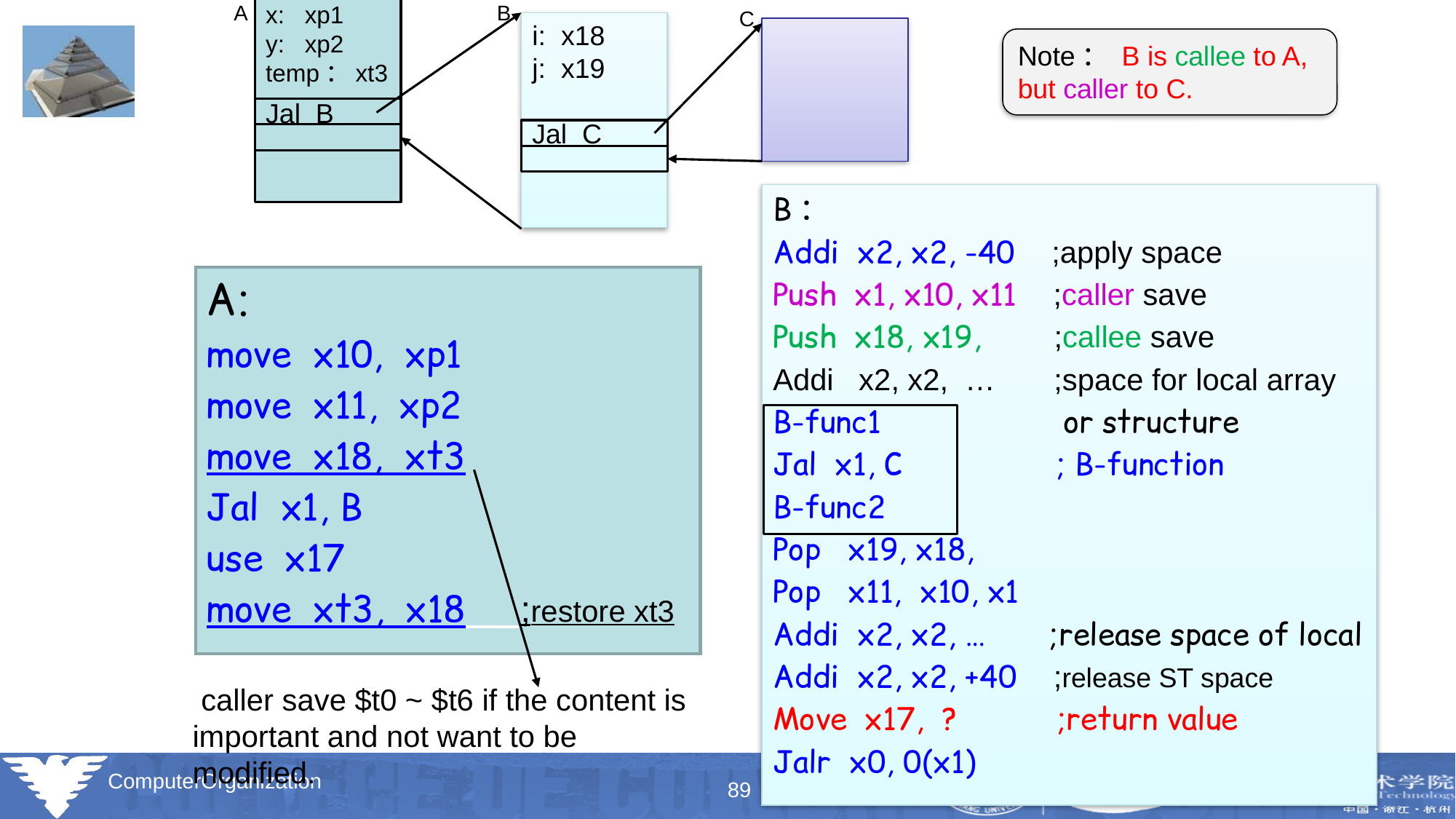

x:   xp1
y:   xp2
temp：xt3
Jal  B
A
B
C
i:  x18
j:  x19

Jal  C

Note： B is callee to A, but caller to C.

B：
Addi  x2, x2, -40    ;apply space
Push  x1, x10, x11    ;caller save
Push  x18, x19,        ;callee save
Addi   x2, x2,  …       ;space for local array
B-func1                    or structure
Jal  x1, C                 ; B-function
B-func2
Pop   x19, x18,
Pop   x11,  x10, x1
Addi  x2, x2, …       ;release space of local
Addi  x2, x2, +40    ;release ST space
Move  x17,  ?           ;return value
Jalr  x0, 0(x1)
A:
move  x10,  xp1
move  x11,  xp2
move  x18,  xt3
Jal  x1, B
use  x17
move  xt3,  x18     ;restore xt3

 caller save $t0 ~ $t6 if the content is important and not want to be modified.